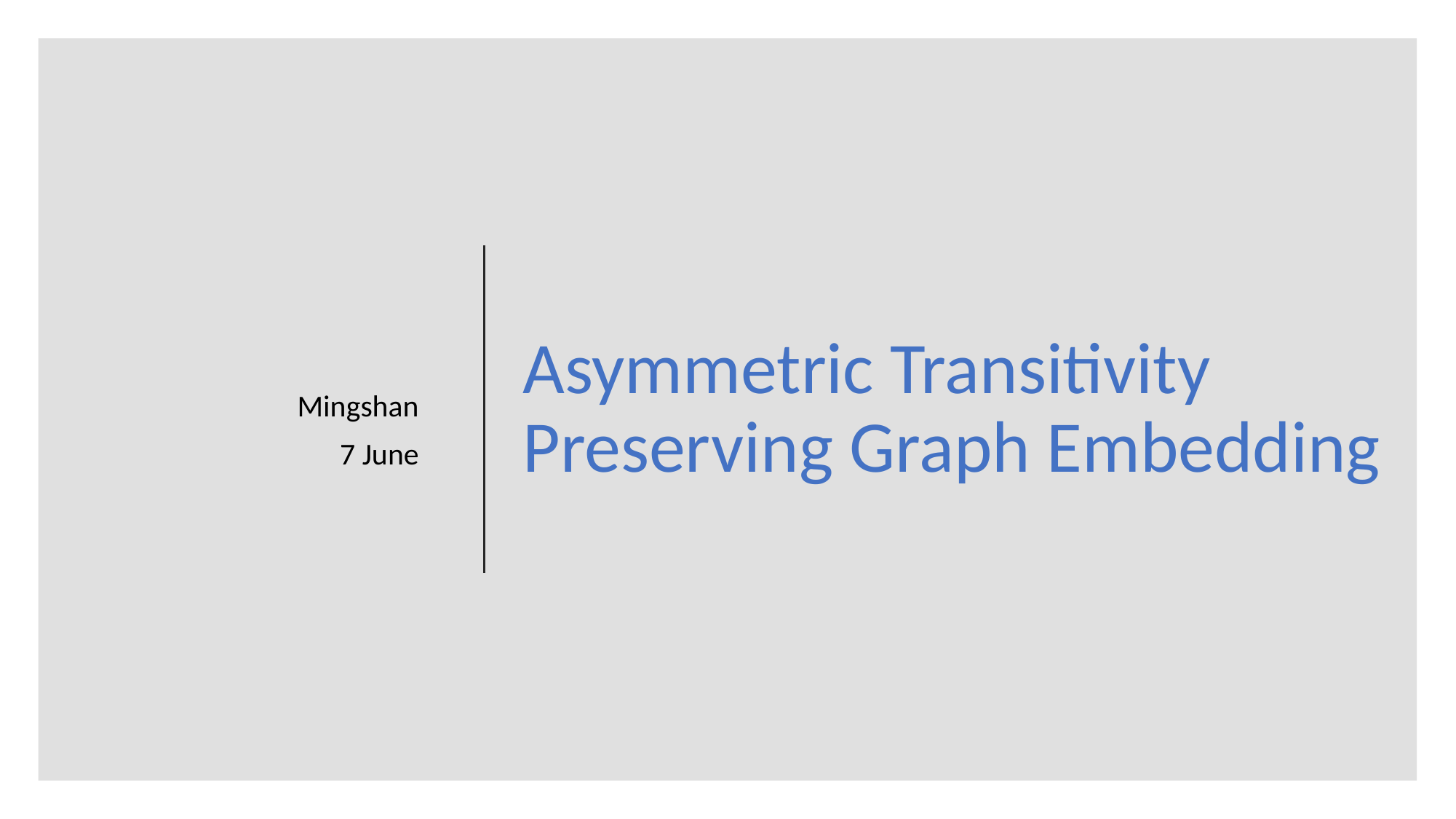

# Asymmetric Transitivity Preserving Graph Embedding
Mingshan
7 June